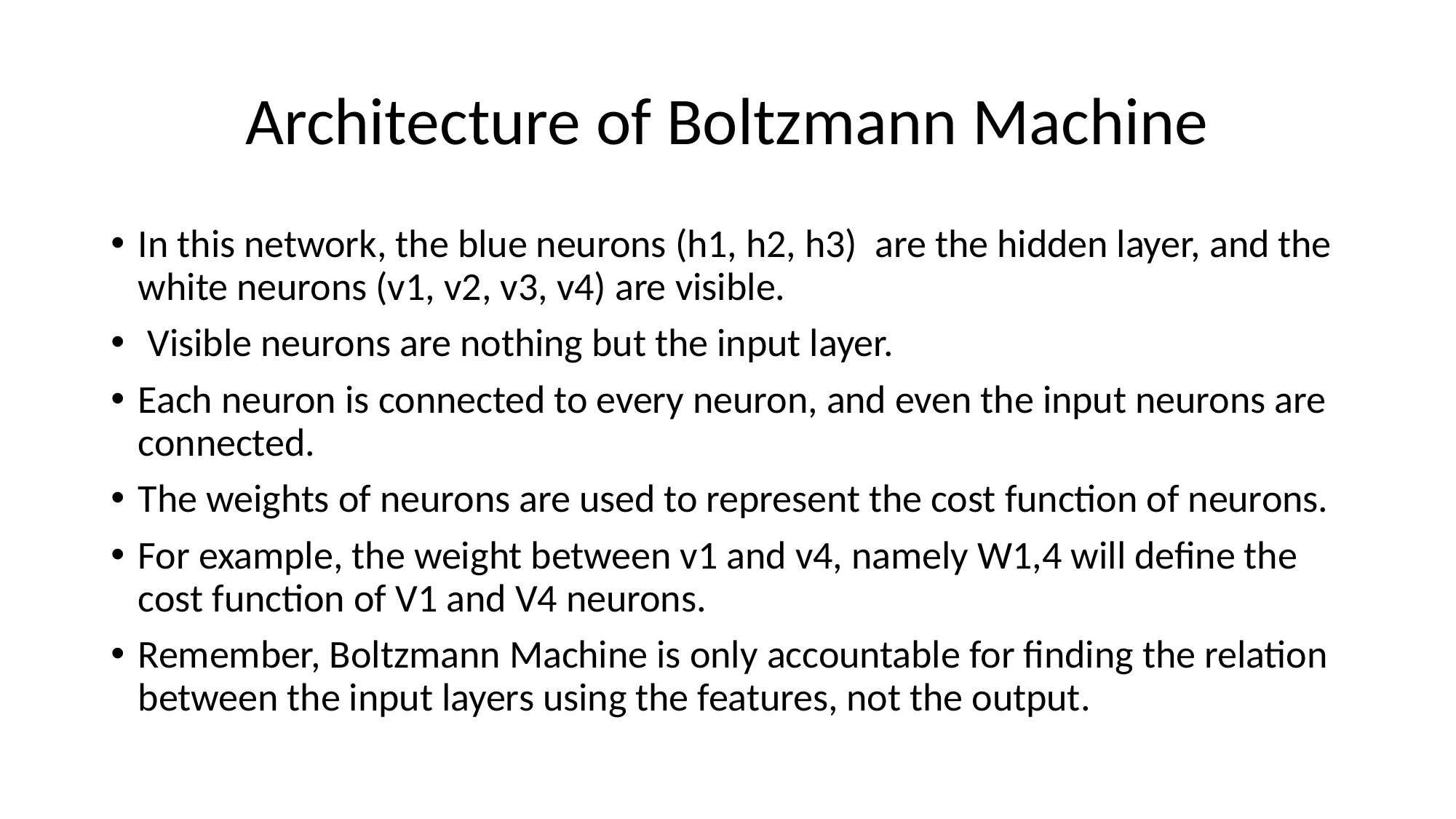

# Architecture of Boltzmann Machine
In this network, the blue neurons (h1, h2, h3)  are the hidden layer, and the white neurons (v1, v2, v3, v4) are visible.
 Visible neurons are nothing but the input layer.
Each neuron is connected to every neuron, and even the input neurons are connected.
The weights of neurons are used to represent the cost function of neurons.
For example, the weight between v1 and v4, namely W1,4 will define the cost function of V1 and V4 neurons.
Remember, Boltzmann Machine is only accountable for finding the relation between the input layers using the features, not the output.